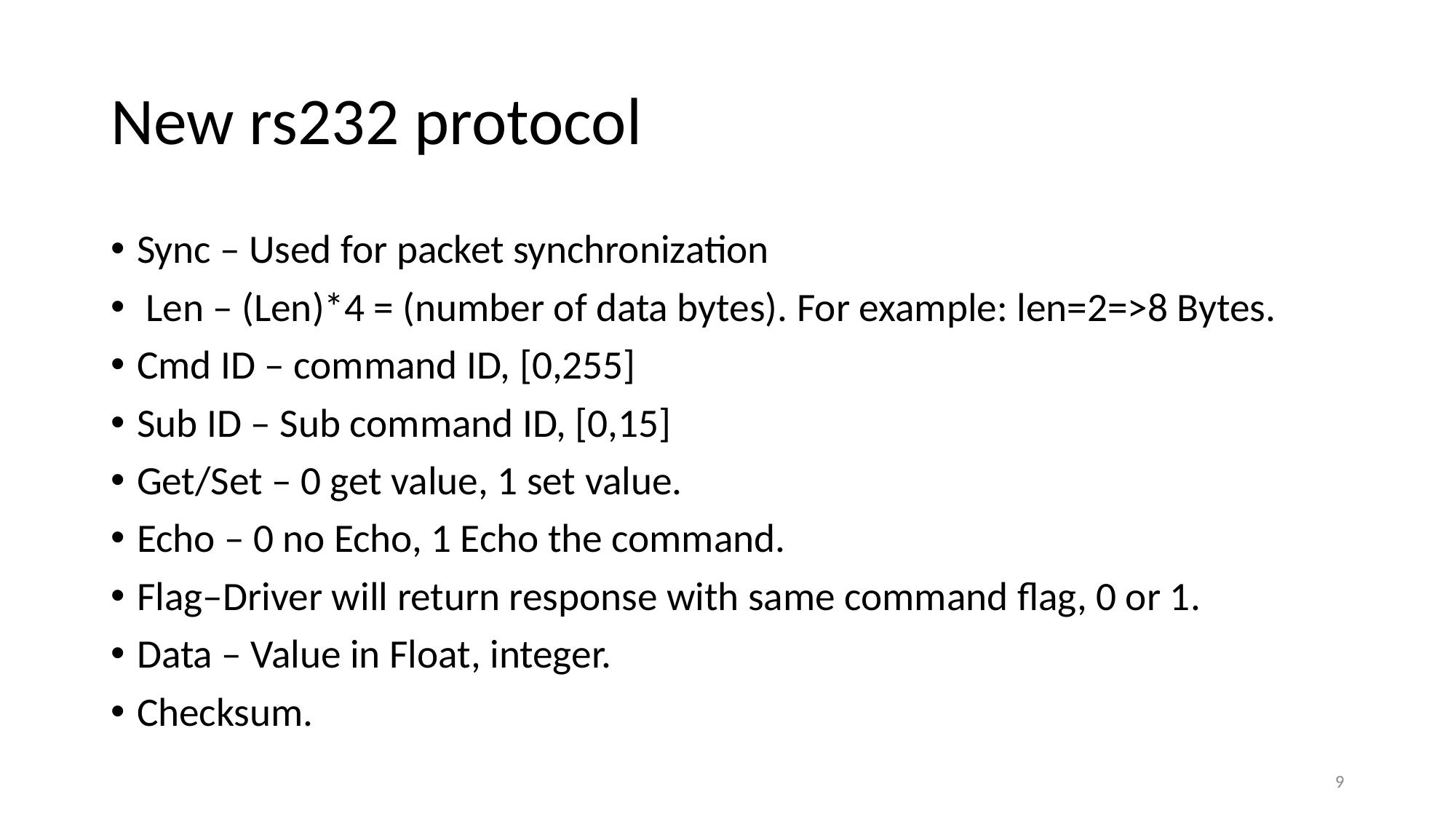

# New rs232 protocol
Sync – Used for packet synchronization
 Len – (Len)*4 = (number of data bytes). For example: len=2=>8 Bytes.
Cmd ID – command ID, [0,255]
Sub ID – Sub command ID, [0,15]
Get/Set – 0 get value, 1 set value.
Echo – 0 no Echo, 1 Echo the command.
Flag–Driver will return response with same command flag, 0 or 1.
Data – Value in Float, integer.
Checksum.

9